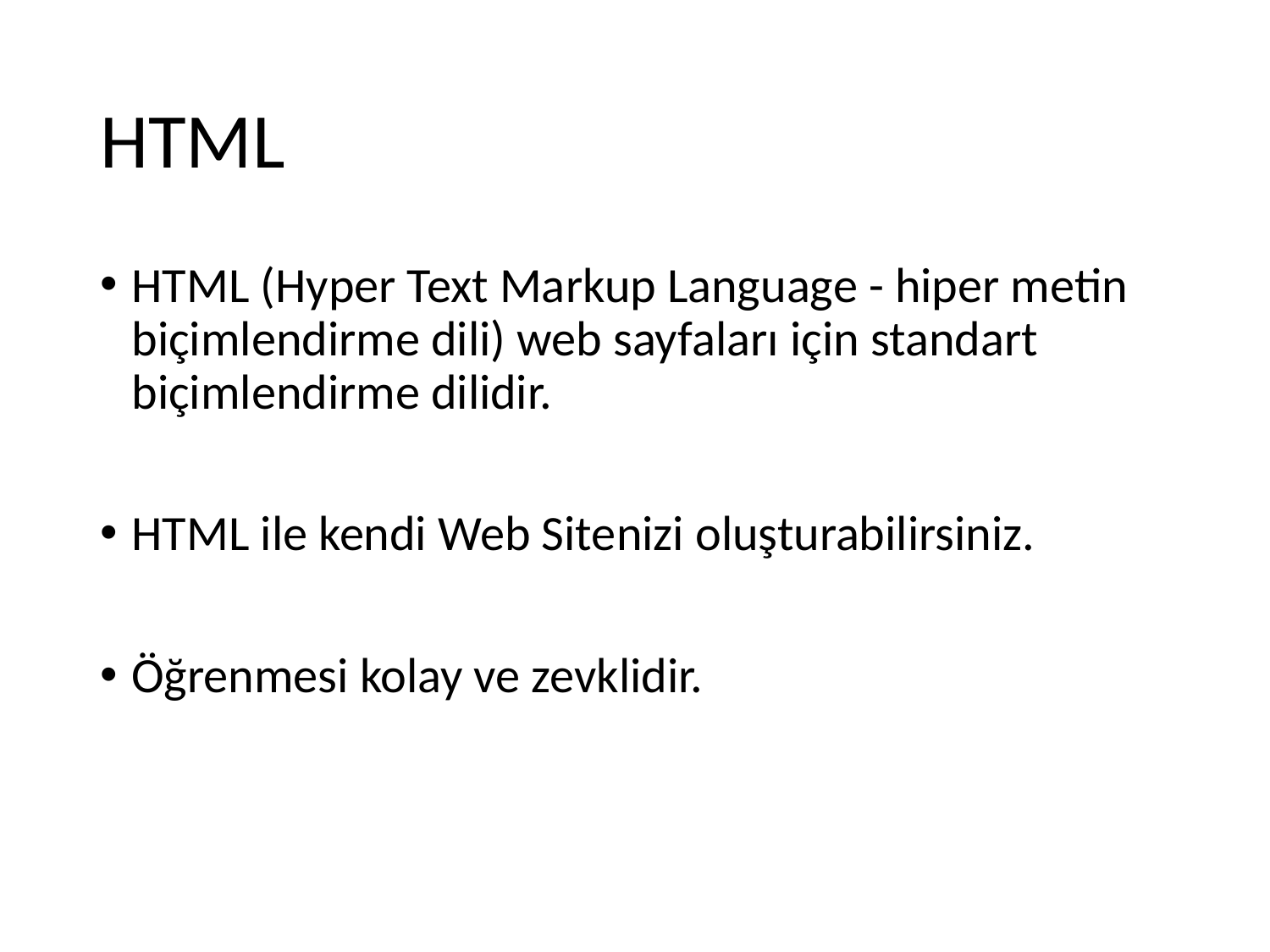

# HTML
HTML (Hyper Text Markup Language - hiper metin biçimlendirme dili) web sayfaları için standart biçimlendirme dilidir.

HTML ile kendi Web Sitenizi oluşturabilirsiniz.

Öğrenmesi kolay ve zevklidir.